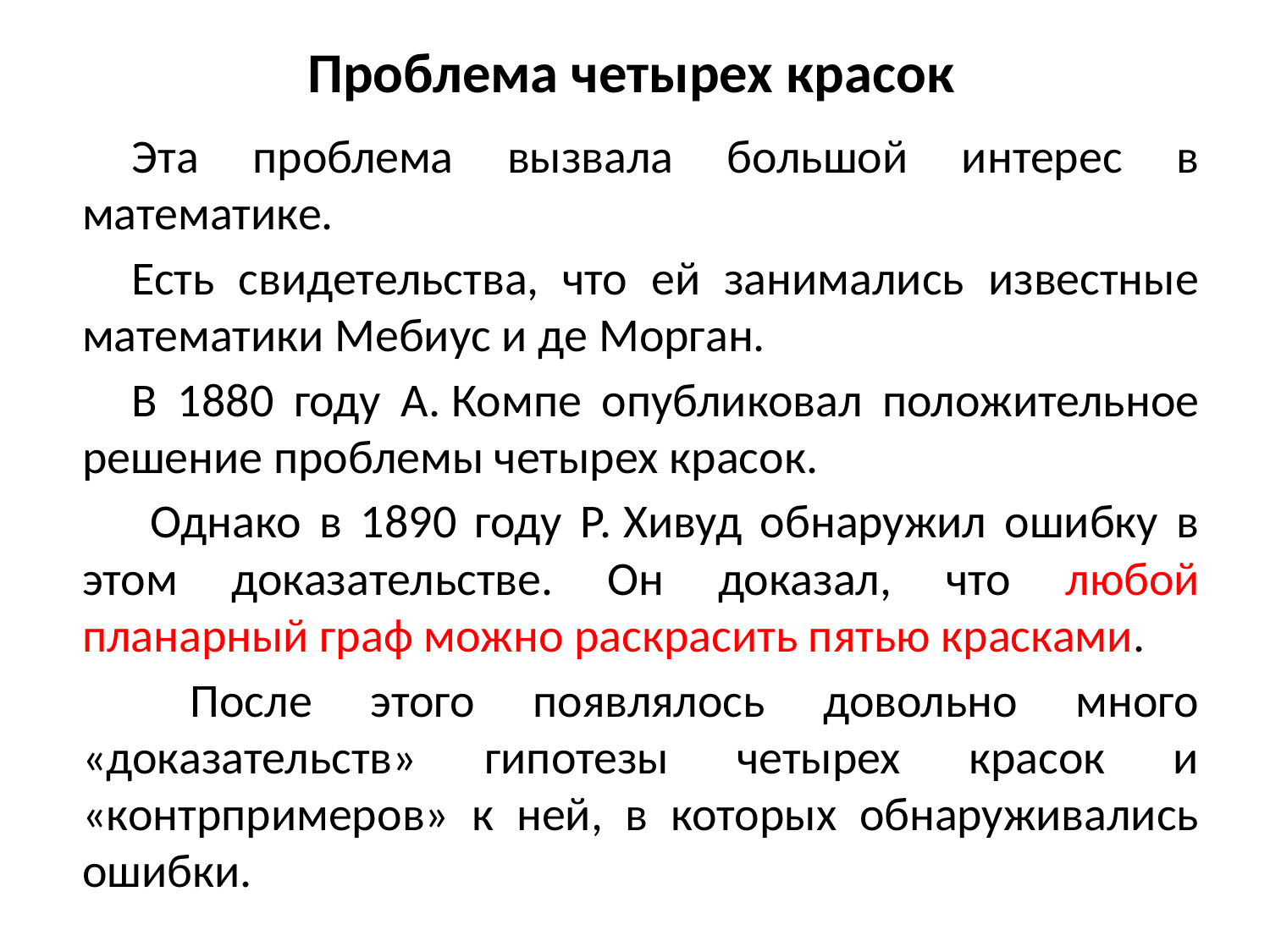

# Проблема четырех красок
Эта проблема вызвала большой интерес в математике.
Есть свидетельства, что ей занимались известные математики Мебиус и де Морган.
В 1880 году А. Компе опубликовал положительное решение проблемы четырех красок.
 Однако в 1890 году Р. Хивуд обнаружил ошибку в этом доказательстве. Он доказал, что любой планарный граф можно раскрасить пятью красками.
 После этого появлялось довольно много «доказательств» гипотезы четырех красок и «контрпримеров» к ней, в которых обнаруживались ошибки.